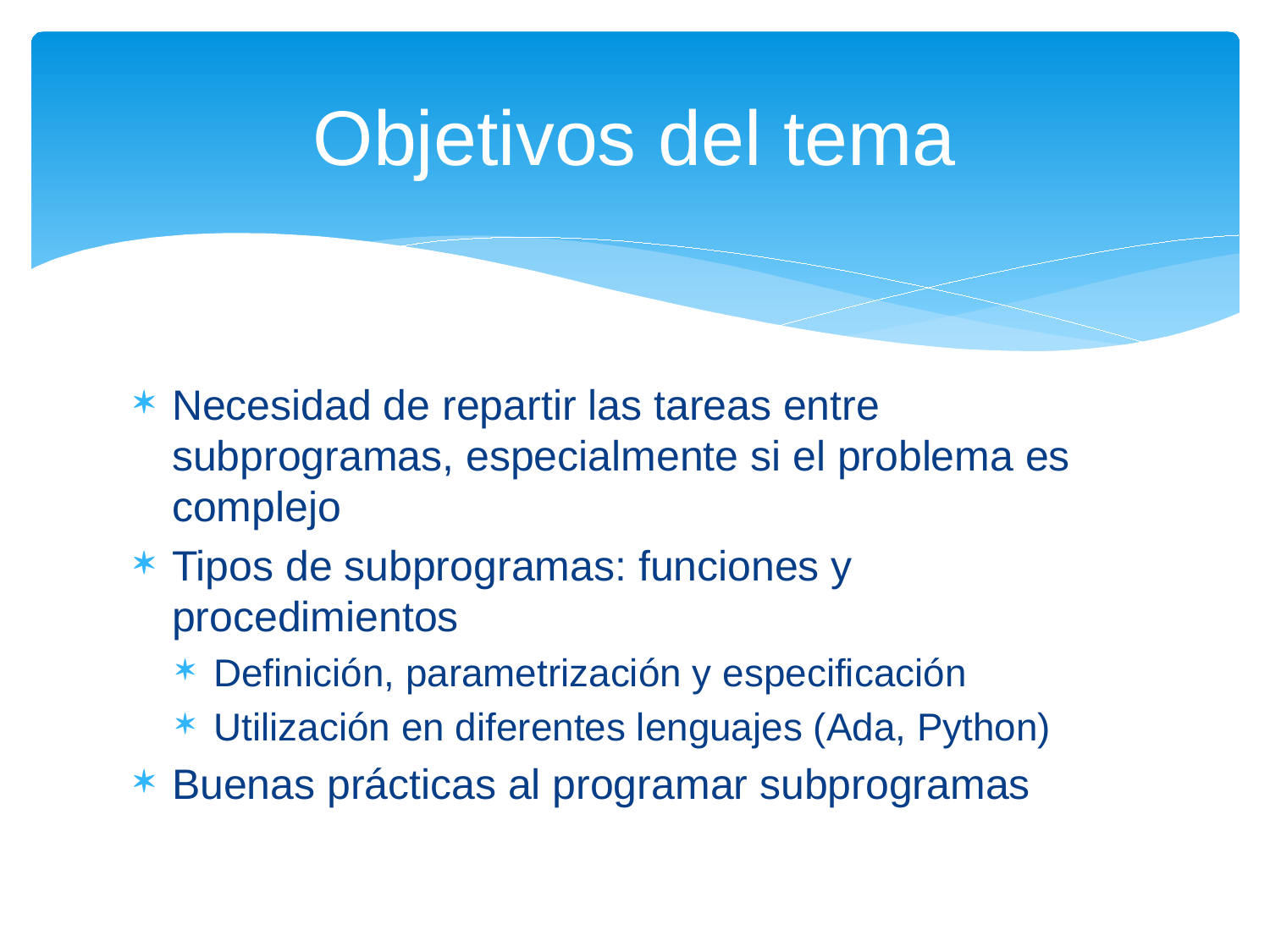

# Objetivos del tema
Necesidad de repartir las tareas entre subprogramas, especialmente si el problema es complejo
Tipos de subprogramas: funciones y procedimientos
Definición, parametrización y especificación
Utilización en diferentes lenguajes (Ada, Python)
Buenas prácticas al programar subprogramas